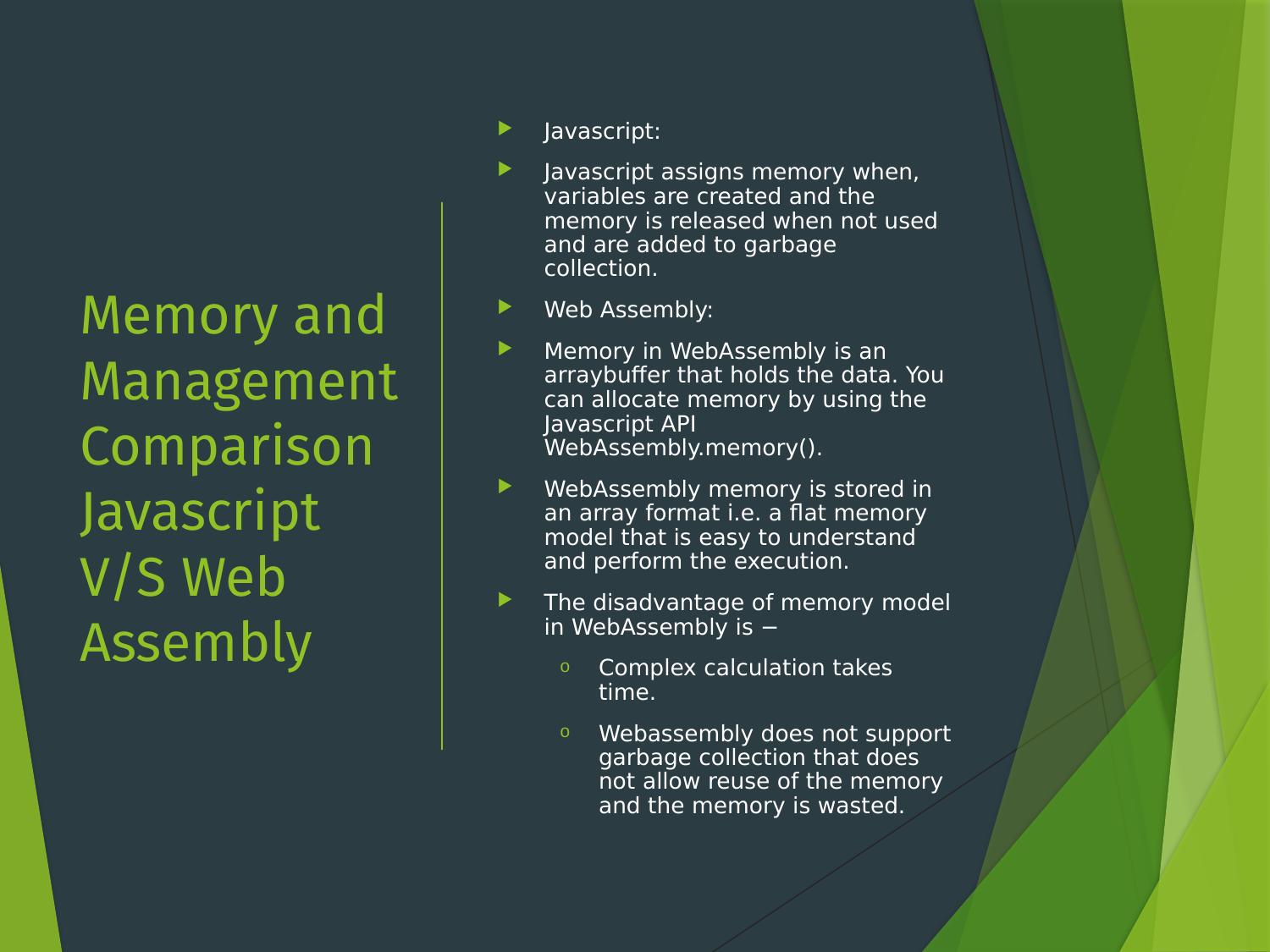

# Memory and Management Comparison Javascript V/S Web Assembly
Javascript:
Javascript assigns memory when, variables are created and the memory is released when not used and are added to garbage collection.
Web Assembly:
Memory in WebAssembly is an arraybuffer that holds the data. You can allocate memory by using the Javascript API WebAssembly.memory().
WebAssembly memory is stored in an array format i.e. a flat memory model that is easy to understand and perform the execution.
The disadvantage of memory model in WebAssembly is −
Complex calculation takes time.
Webassembly does not support garbage collection that does not allow reuse of the memory and the memory is wasted.